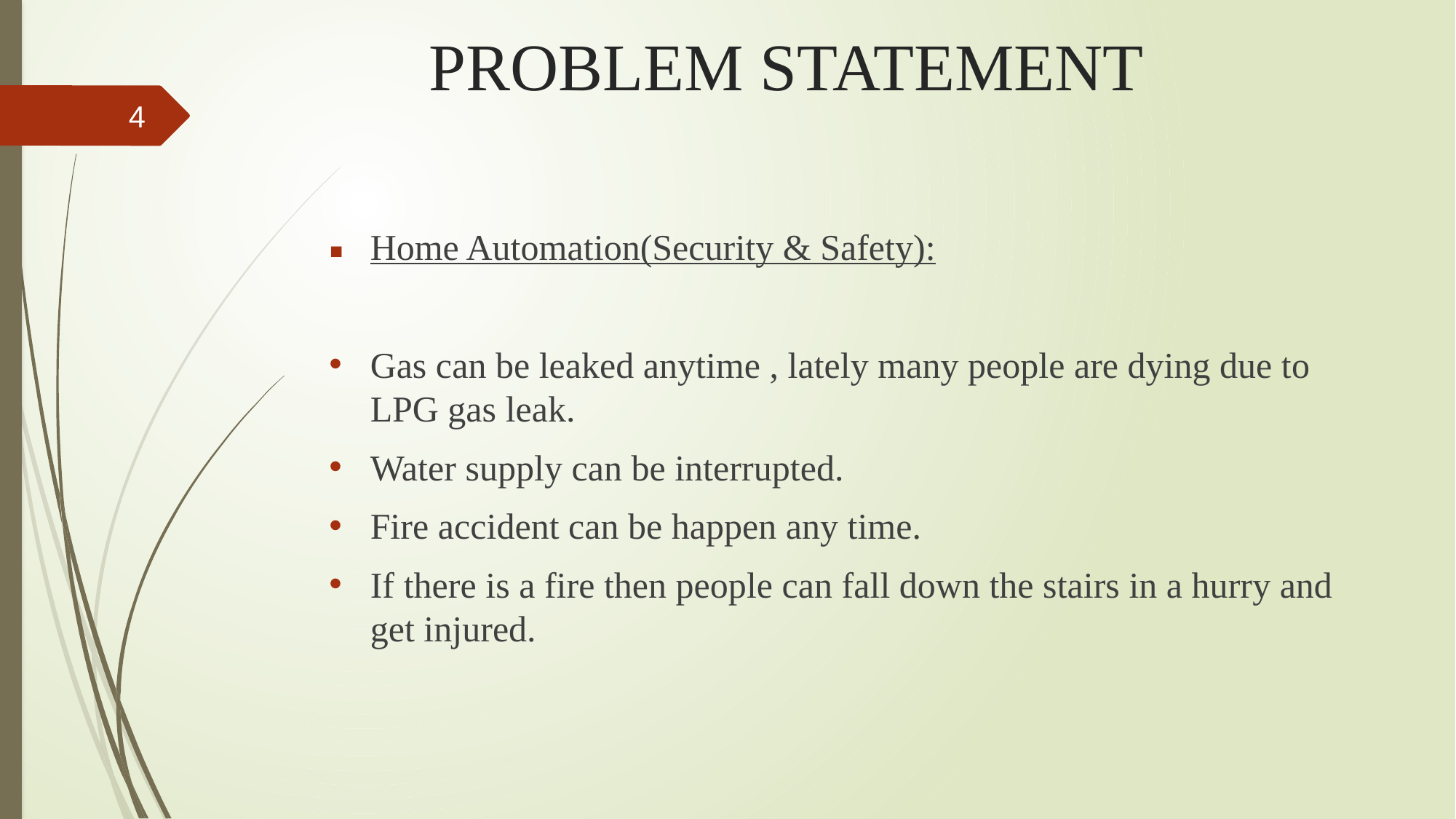

# PROBLEM STATEMENT
4
Home Automation(Security & Safety):

Gas can be leaked anytime , lately many people are dying due to LPG gas leak.
Water supply can be interrupted.
Fire accident can be happen any time.
If there is a fire then people can fall down the stairs in a hurry and get injured.